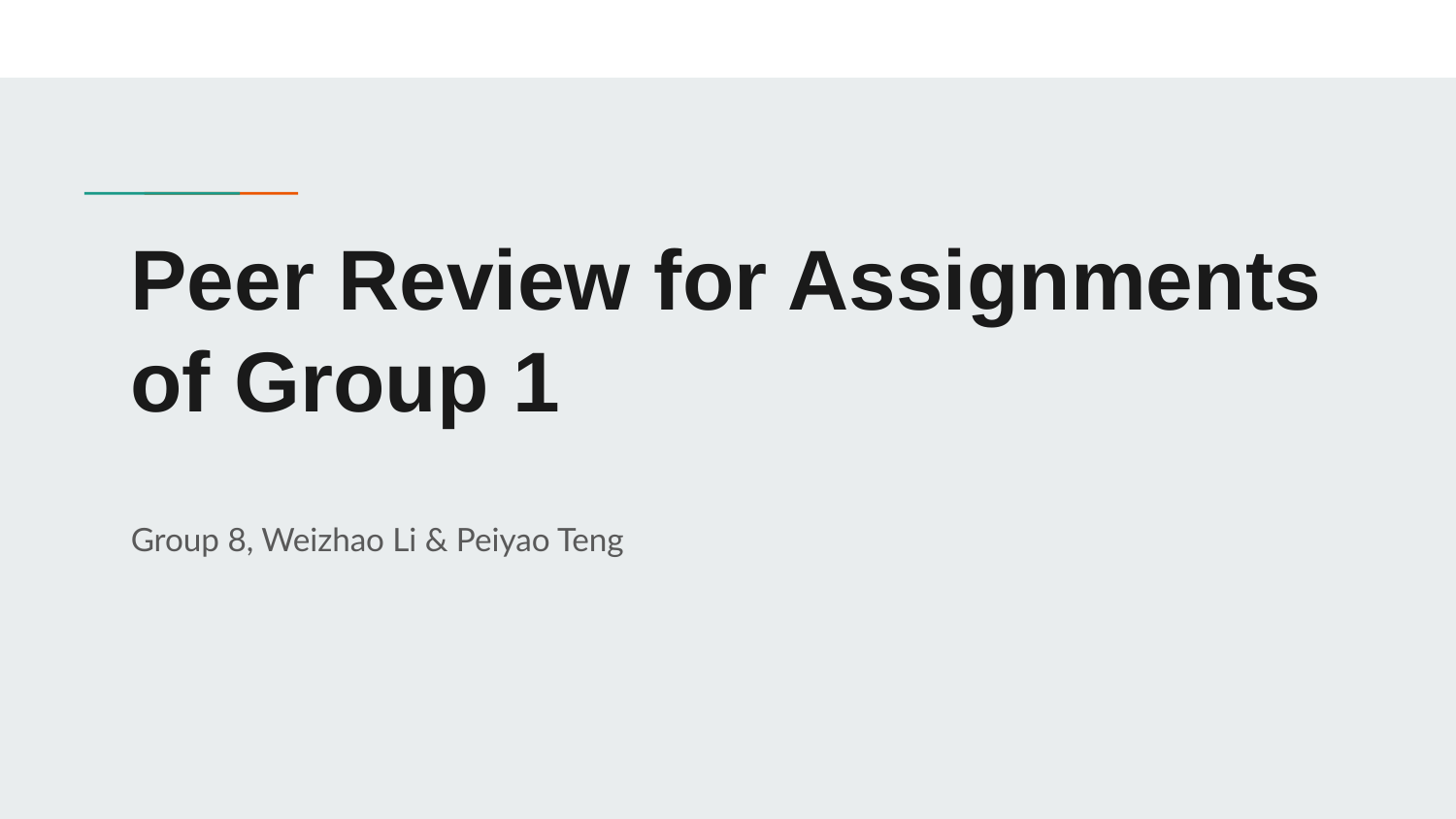

# Peer Review for Assignments of Group 1
Group 8, Weizhao Li & Peiyao Teng